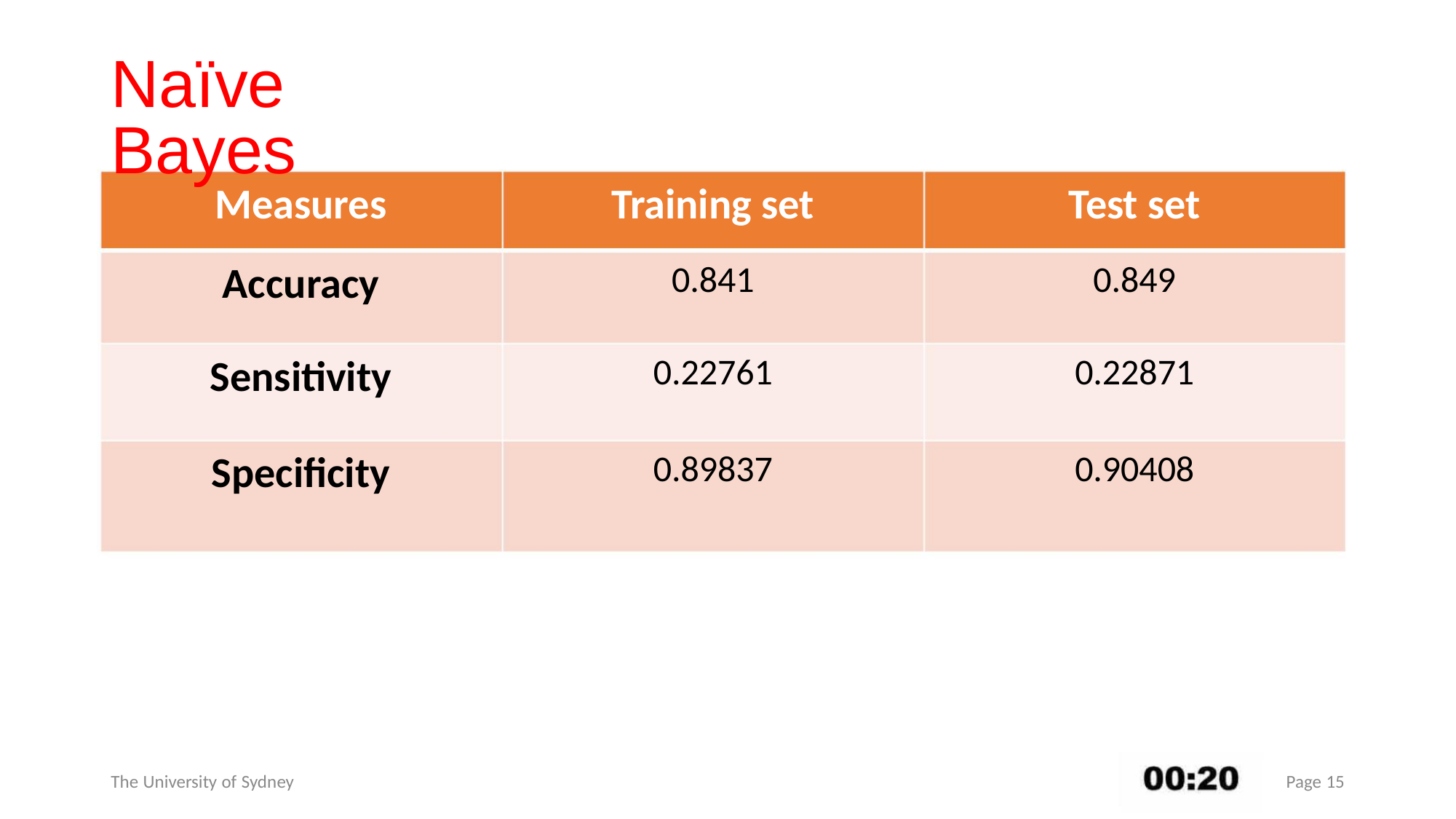

Naïve Bayes
Measures
Accuracy
Training set
Test set
0.841
0.849
0.22761
0.89837
0.22871
0.90408
Sensitivity
Specificity
The University of Sydney
Page 15